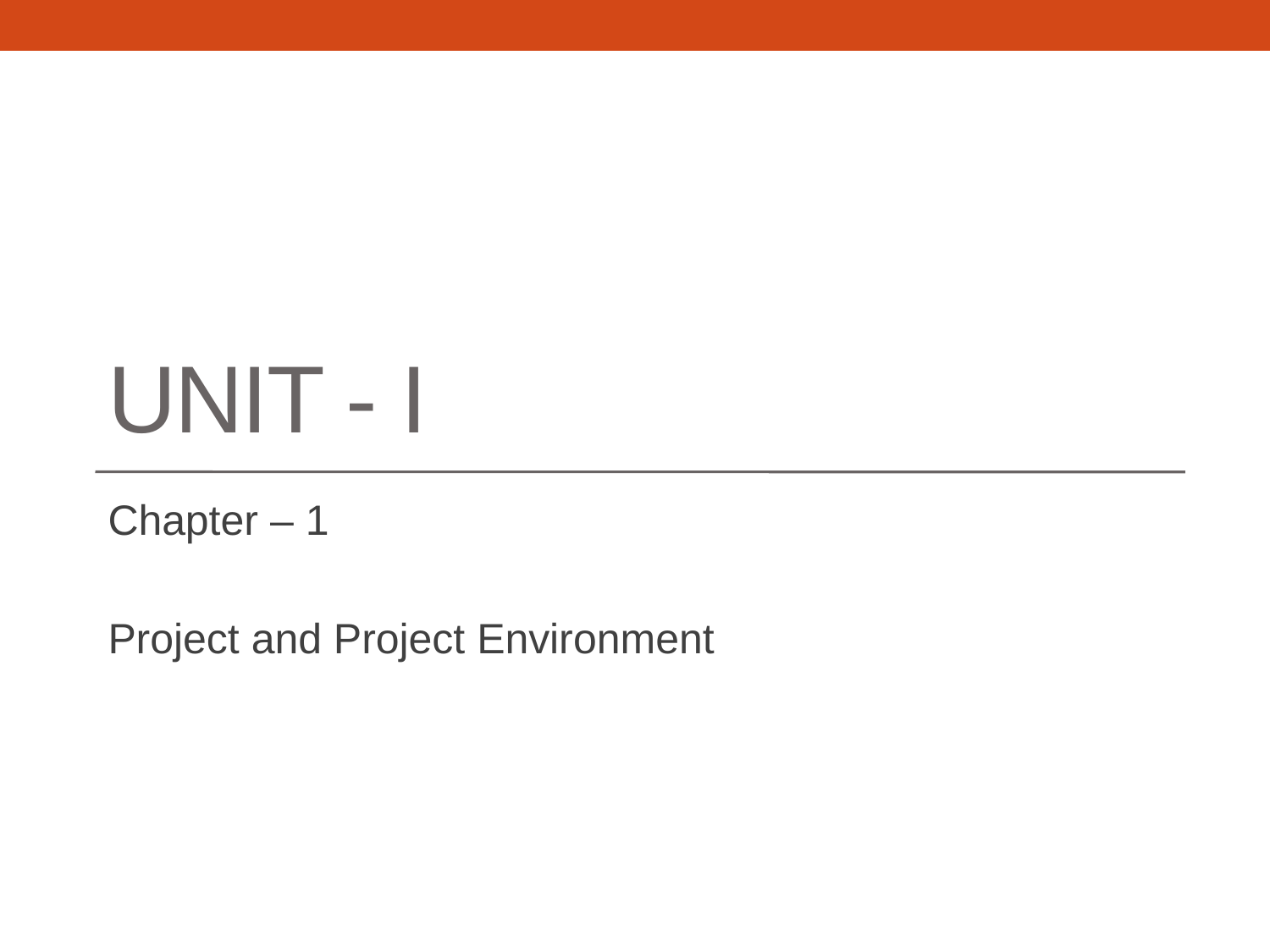

# UNIT - I
Chapter – 1

Project and Project Environment